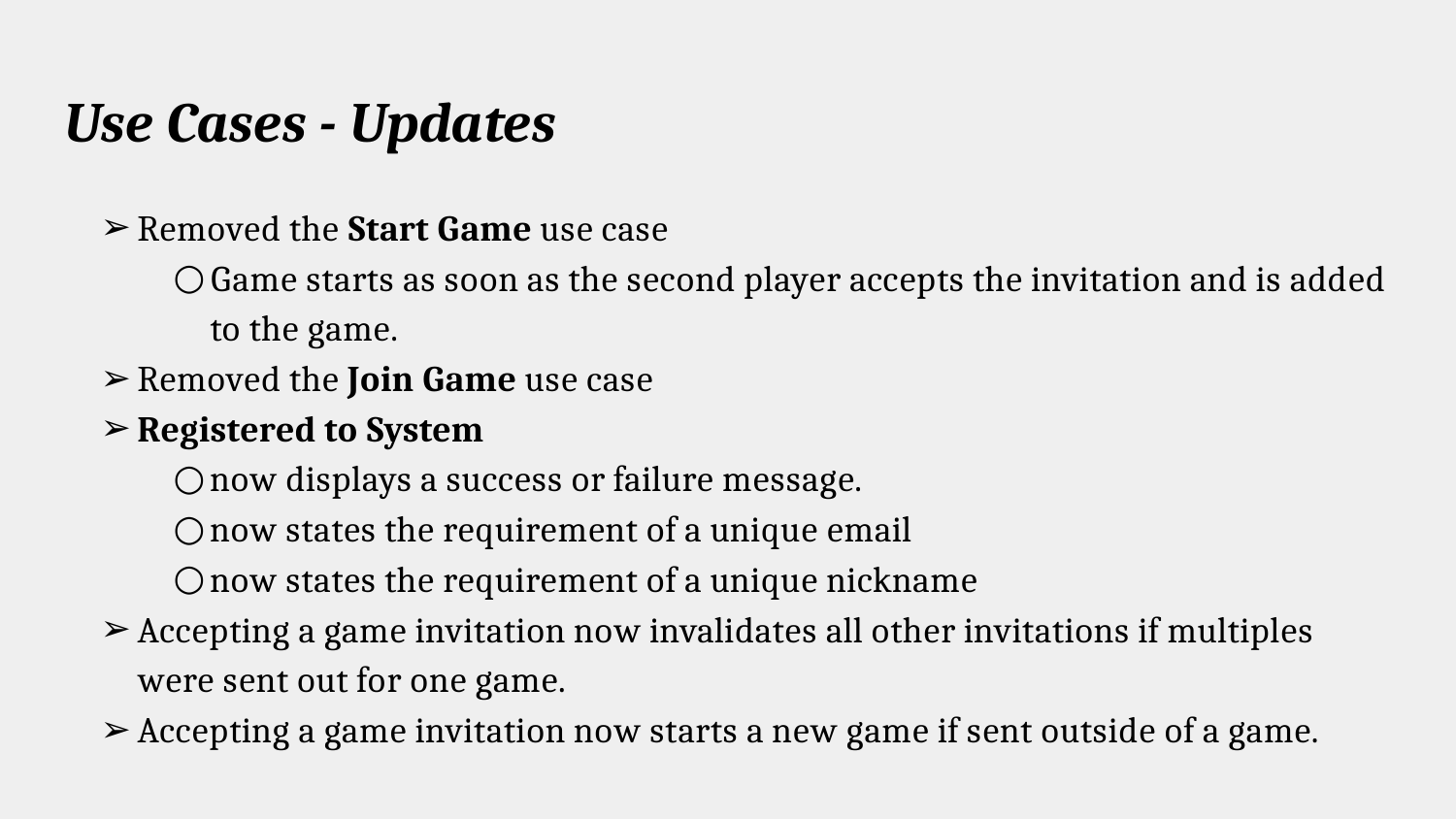

# Use Cases - Updates
Removed the Start Game use case
Game starts as soon as the second player accepts the invitation and is added to the game.
Removed the Join Game use case
Registered to System
now displays a success or failure message.
now states the requirement of a unique email
now states the requirement of a unique nickname
Accepting a game invitation now invalidates all other invitations if multiples were sent out for one game.
Accepting a game invitation now starts a new game if sent outside of a game.